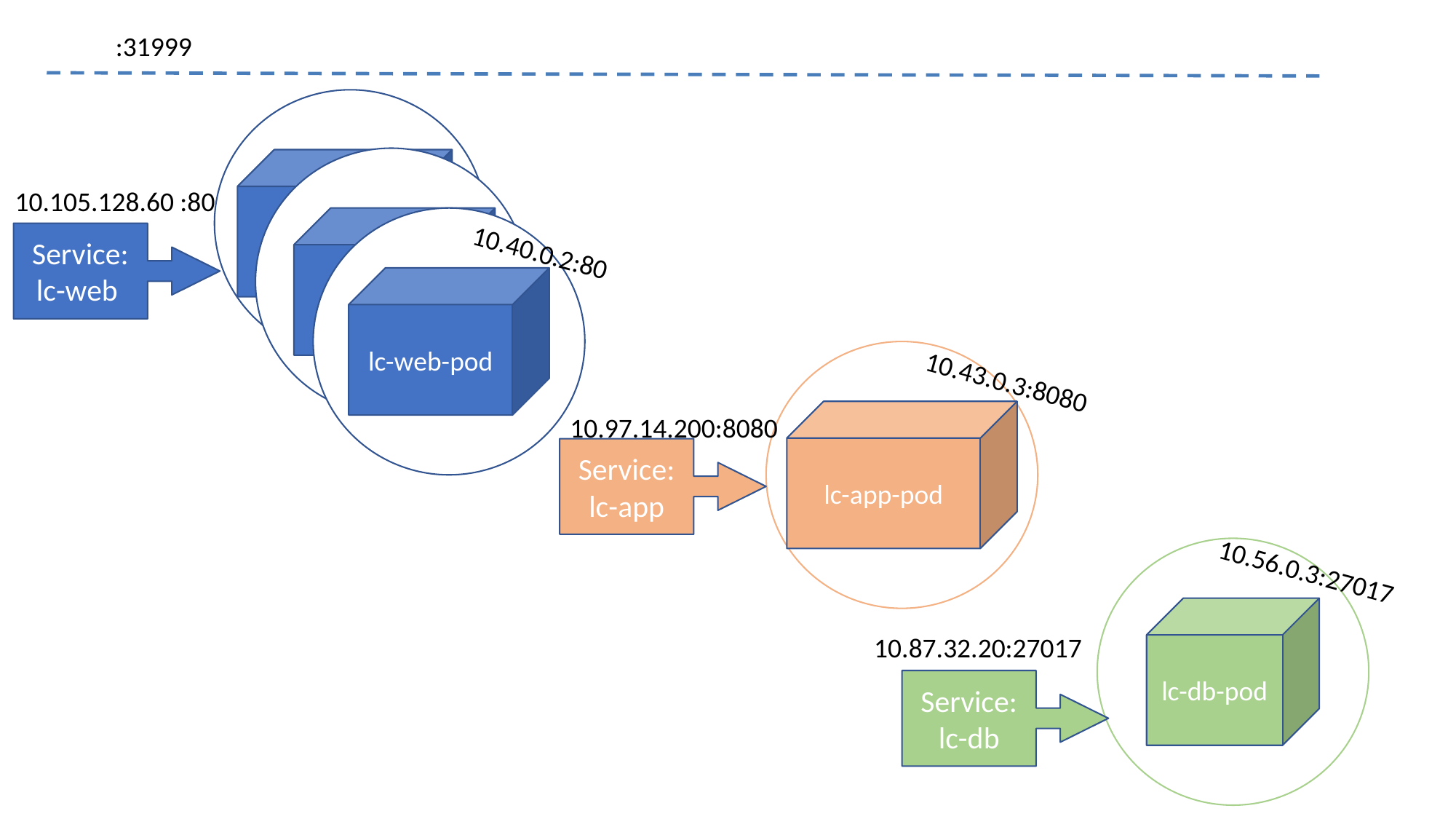

:31999

10.105.128.60 :80

Service:
lc-web
10.40.0.2:80
lc-web-pod

10.43.0.3:8080
lc-app-pod
10.97.14.200:8080
Service:
lc-app

10.56.0.3:27017
lc-db-pod
10.87.32.20:27017
Service:
lc-db